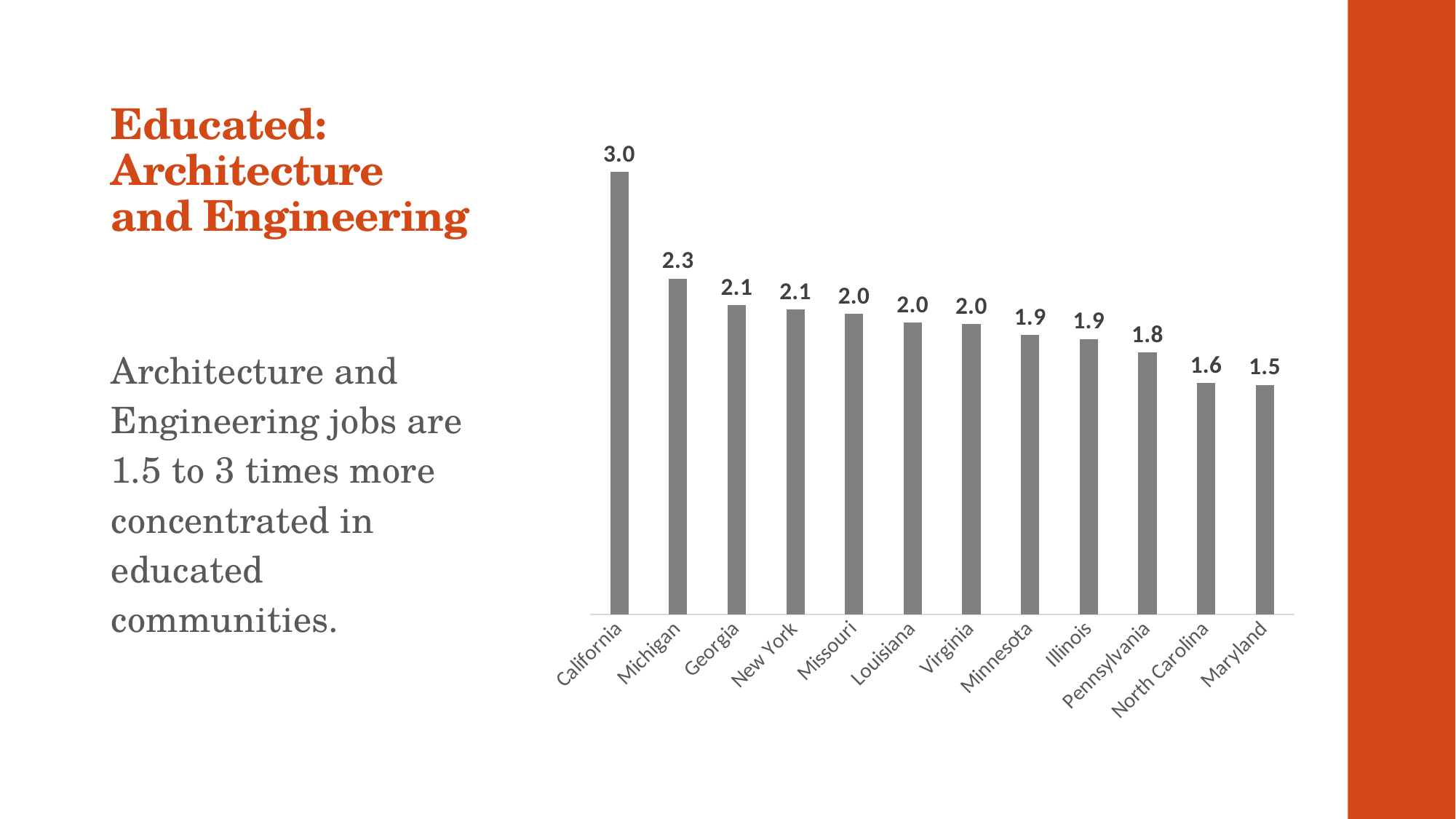

# Educated: Architecture and Engineering

### Chart

| Category | Series 1 |
|---|---|
| California | 2.9796550616045865 |
| Michigan | 2.262612217682353 |
| Georgia | 2.0841890175922493 |
| New York | 2.055040142113041 |
| Missouri | 2.022977683940011 |
| Louisiana | 1.9670099528729257 |
| Virginia | 1.9565452040541842 |
| Minnesota | 1.880901878265566 |
| Illinois | 1.855256928843931 |
| Pennsylvania | 1.7669836398334768 |
| North Carolina | 1.5596662527940102 |
| Maryland | 1.5464920240859585 |

Architecture and Engineering jobs are 1.5 to 3 times more concentrated in educated communities.